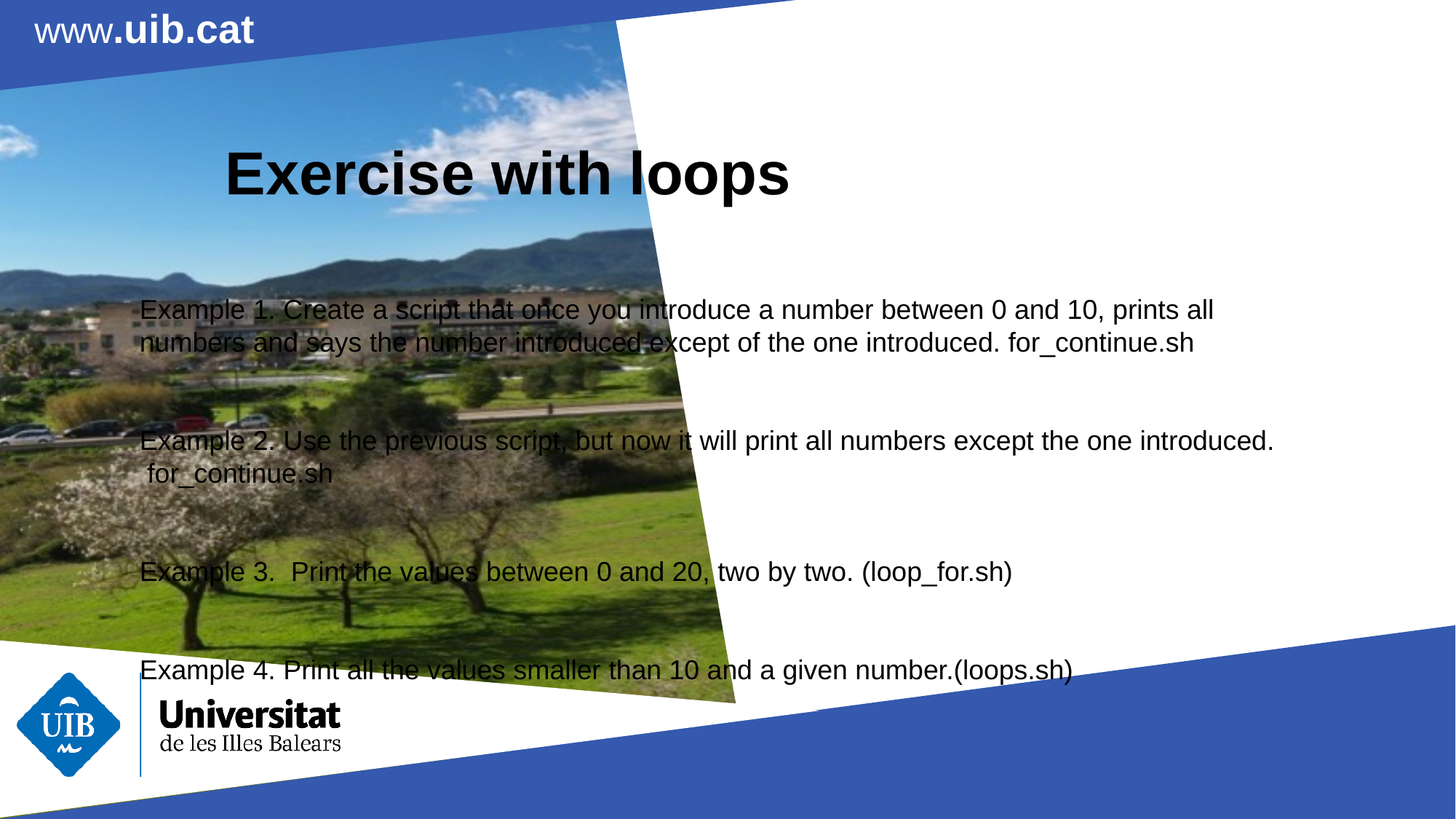

Exercise with loops

Example 1. Create a script that once you introduce a number between 0 and 10, prints all numbers and says the number introduced except of the one introduced. for_continue.sh

Example 2. Use the previous script, but now it will print all numbers except the one introduced.
 for_continue.sh

Example 3.  Print the values between 0 and 20, two by two. (loop_for.sh)

Example 4. Print all the values smaller than 10 and a given number.(loops.sh)